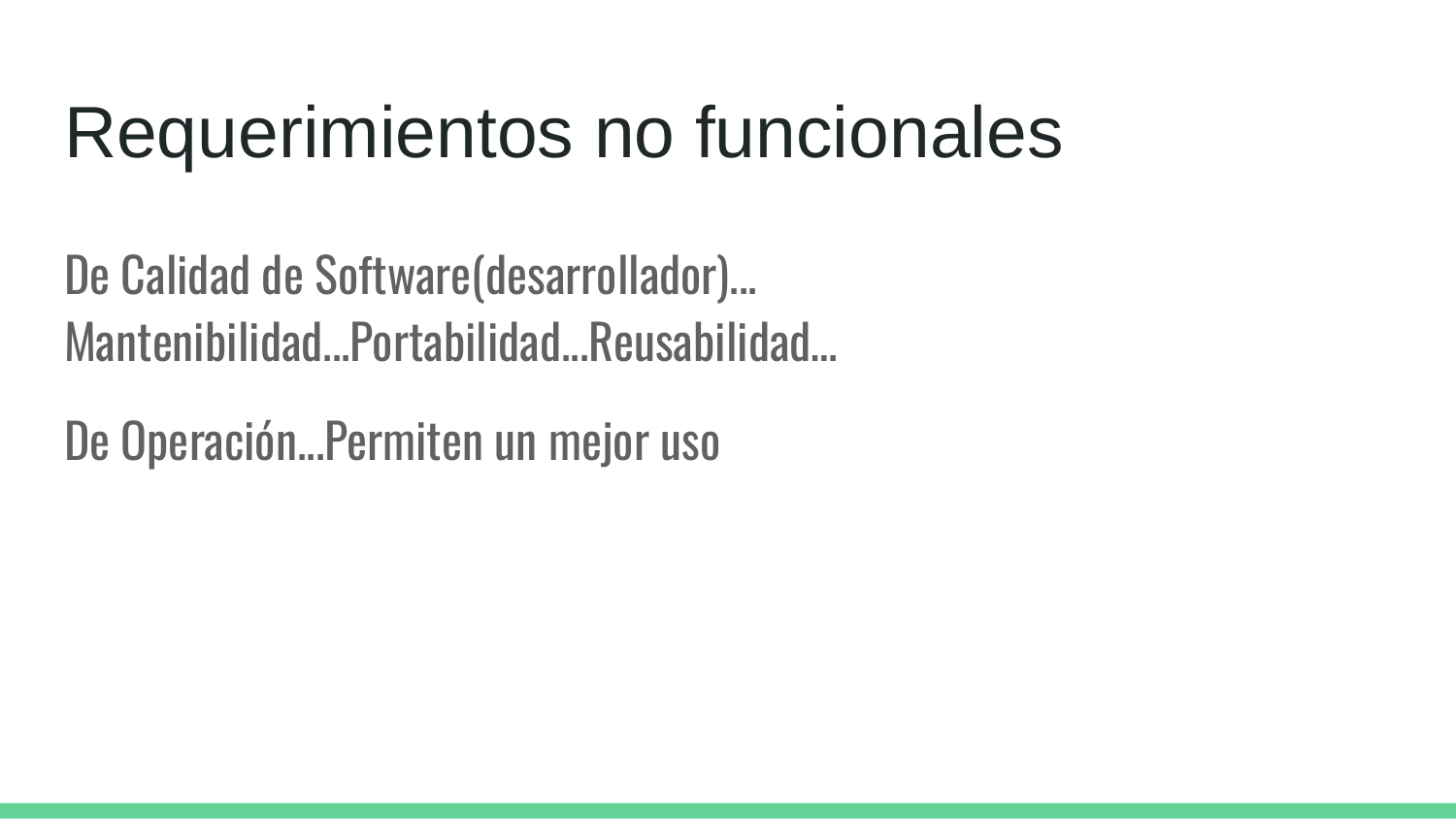

# Requerimientos no funcionales
De Calidad de Software(desarrollador)... Mantenibilidad...Portabilidad...Reusabilidad…
De Operación...Permiten un mejor uso